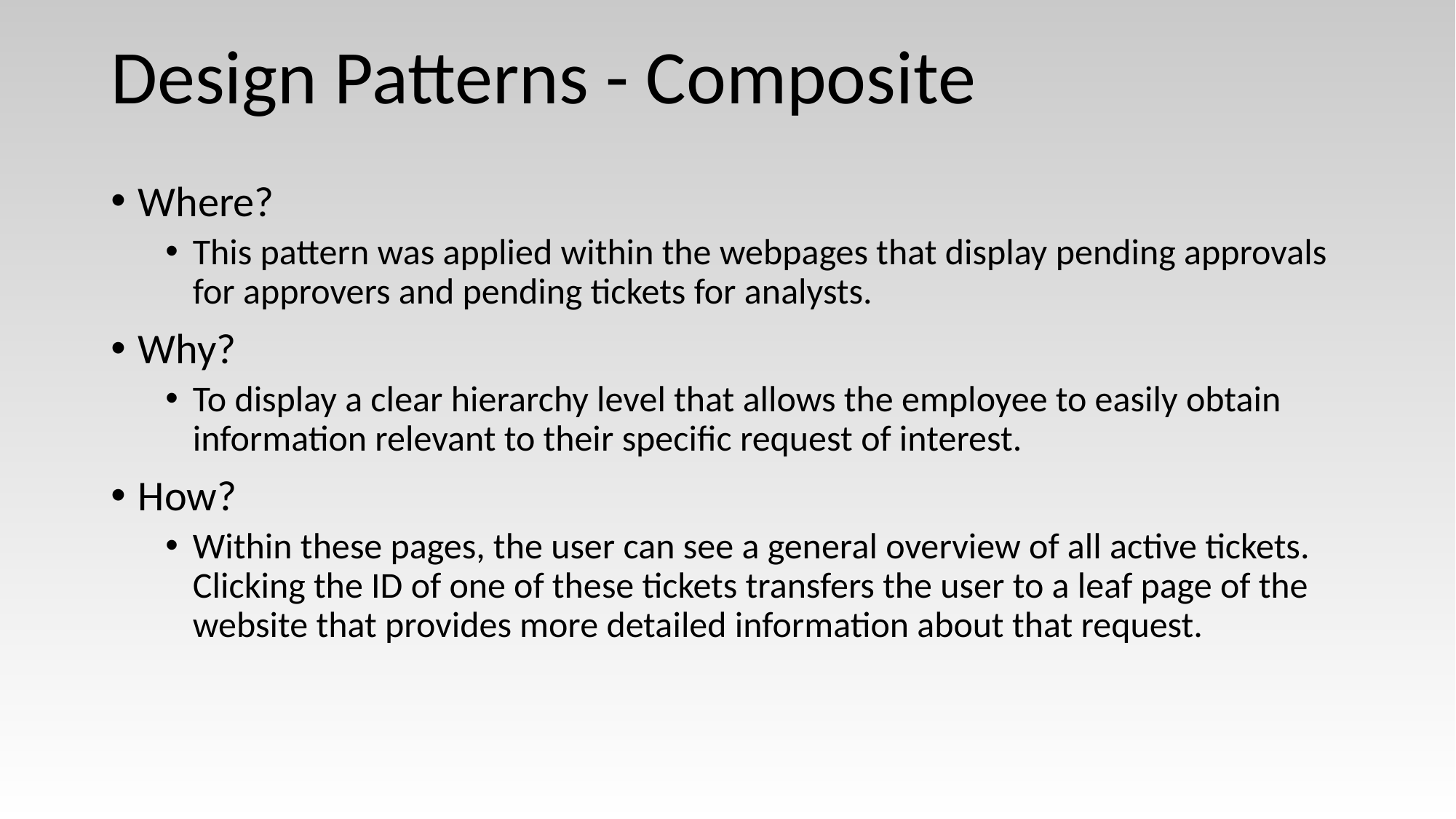

# Design Patterns - Composite
Where?
This pattern was applied within the webpages that display pending approvals for approvers and pending tickets for analysts.
Why?
To display a clear hierarchy level that allows the employee to easily obtain information relevant to their specific request of interest.
How?
Within these pages, the user can see a general overview of all active tickets. Clicking the ID of one of these tickets transfers the user to a leaf page of the website that provides more detailed information about that request.